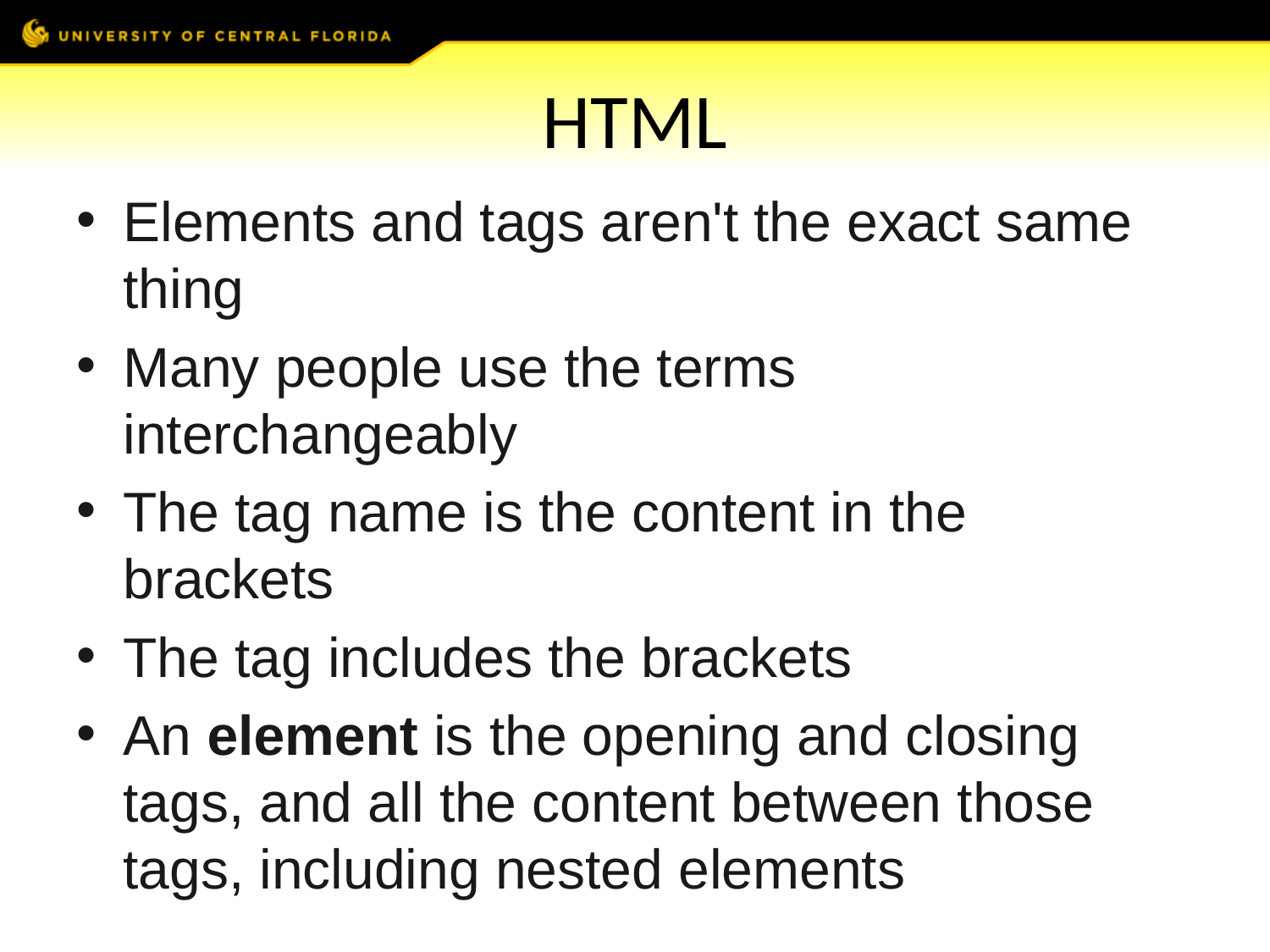

# HTML
Elements and tags aren't the exact same thing
Many people use the terms interchangeably
The tag name is the content in the brackets
The tag includes the brackets
An element is the opening and closing tags, and all the content between those tags, including nested elements